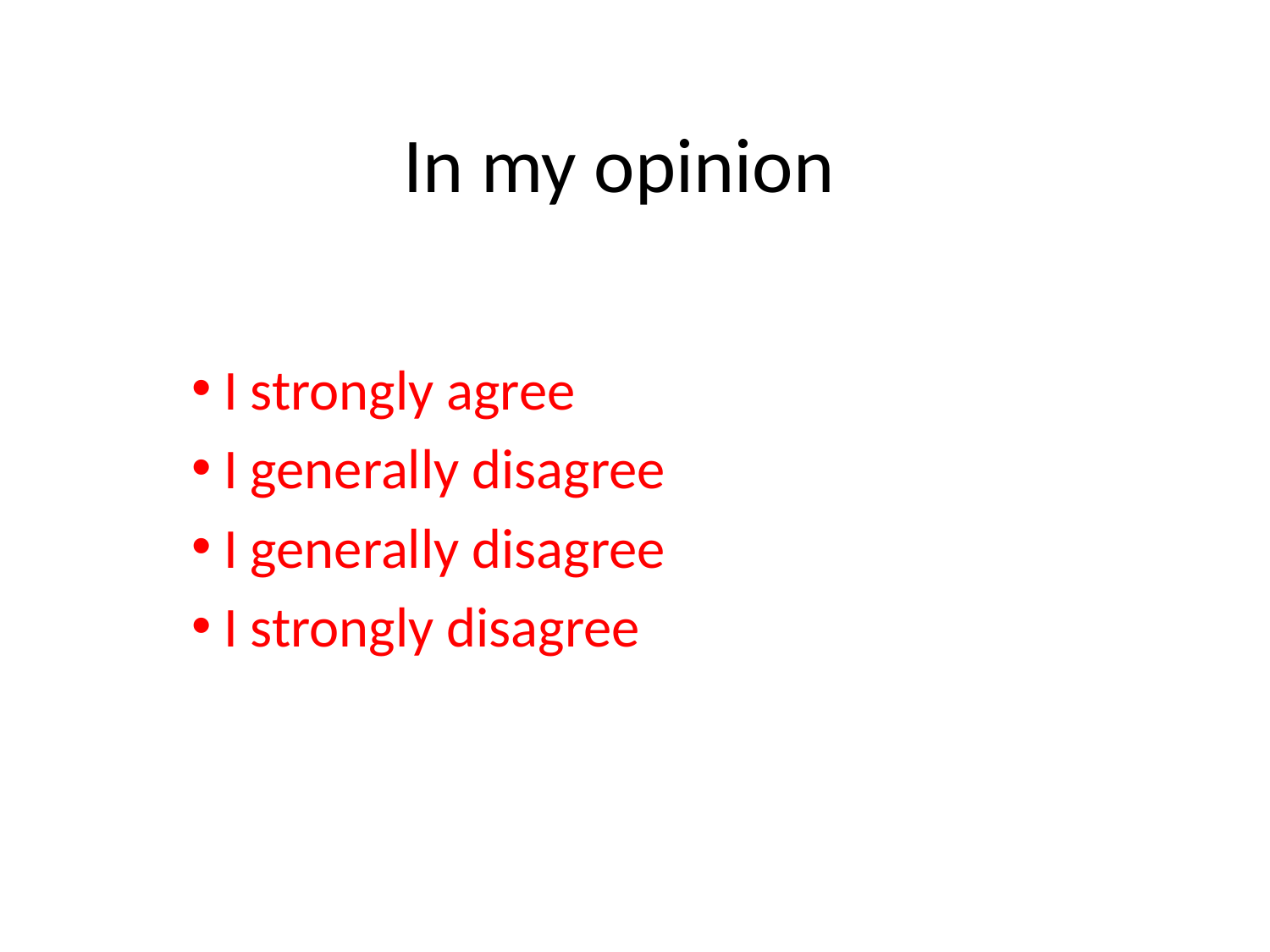

# In my opinion
 I strongly agree
 I generally disagree
 I generally disagree
 I strongly disagree